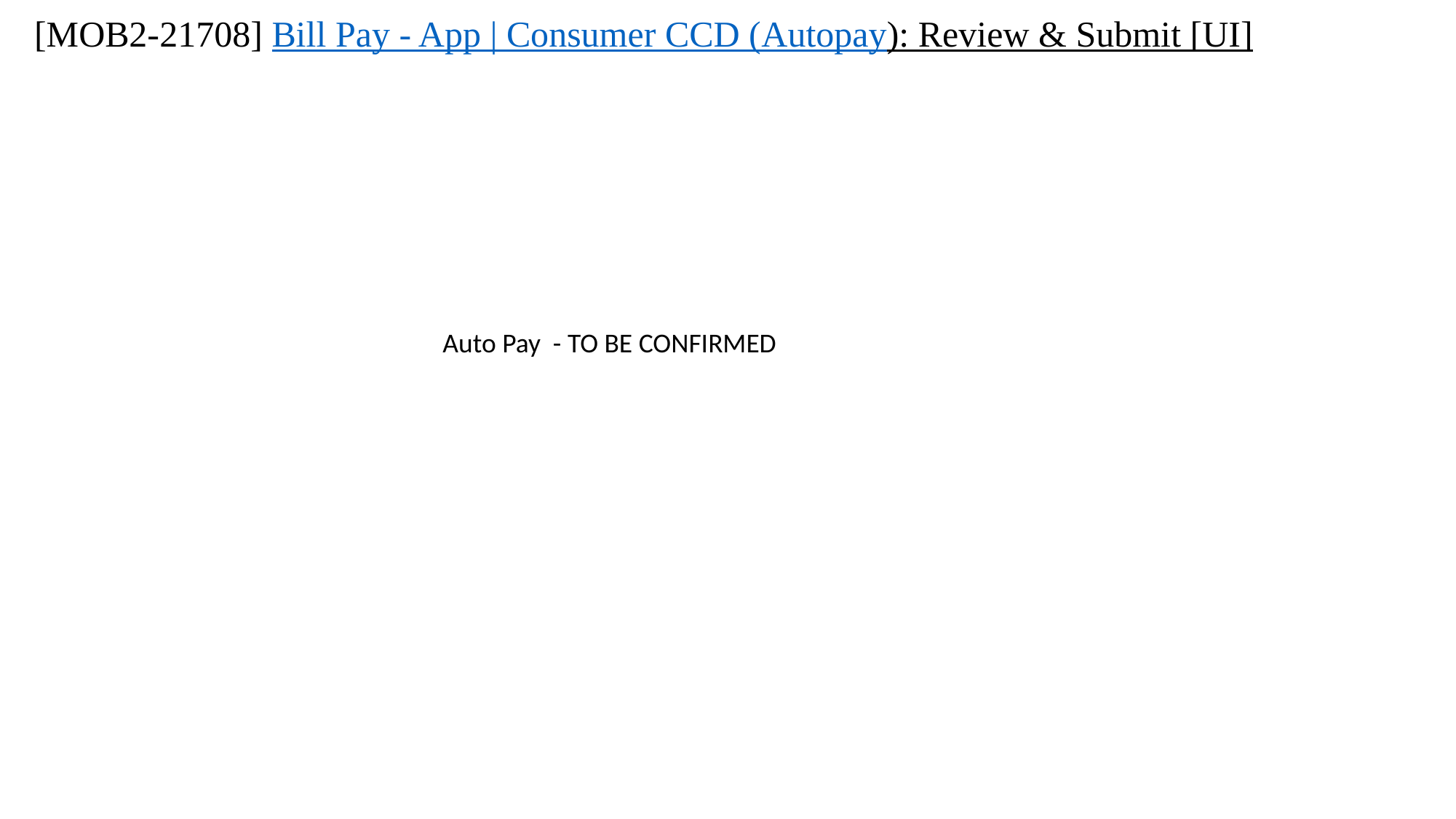

# [MOB2-21708] Bill Pay - App | Consumer CCD (Autopay): Review & Submit [UI]
Auto Pay  - TO BE CONFIRMED